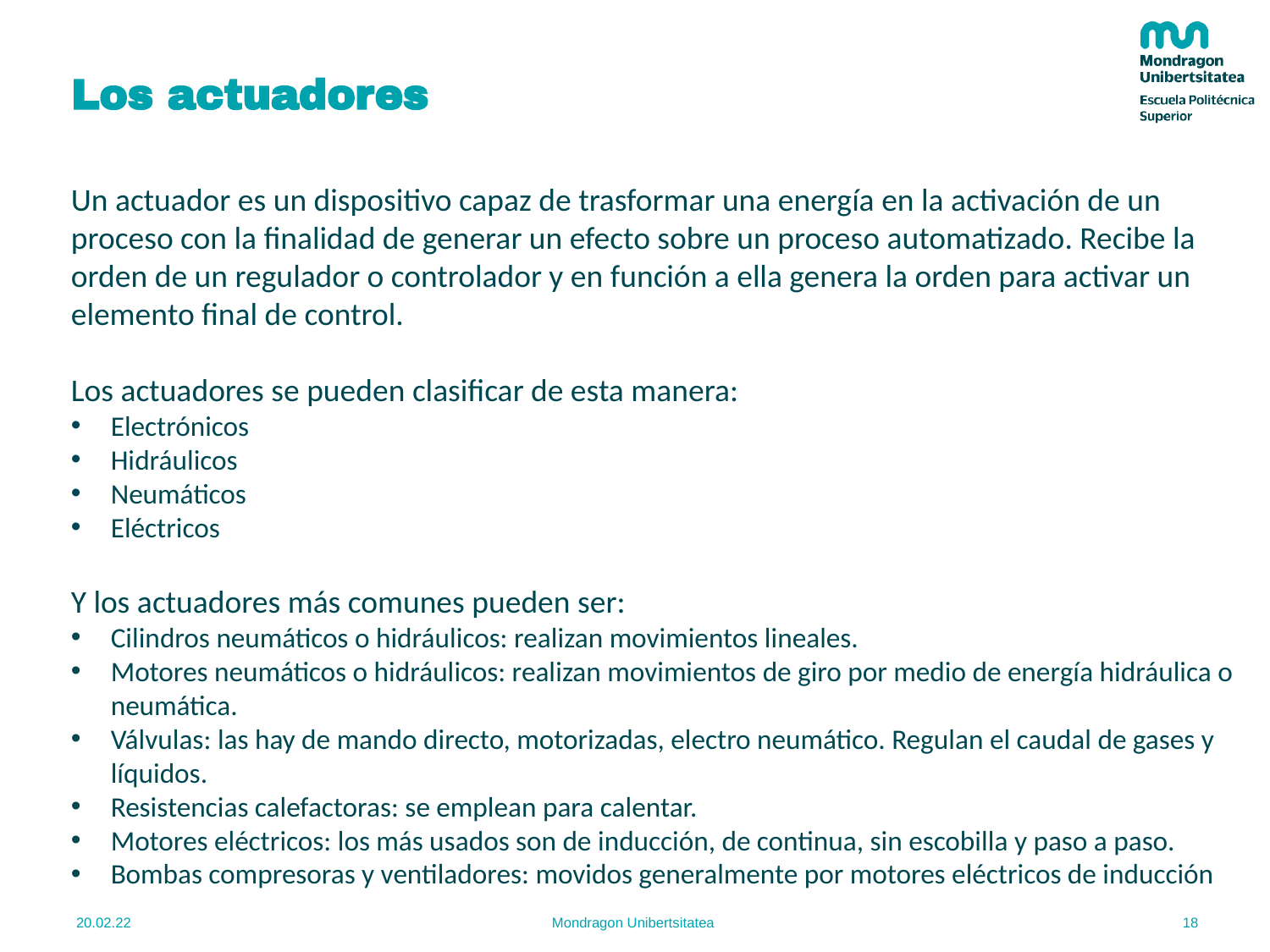

# Los actuadores
Un actuador es un dispositivo capaz de trasformar una energía en la activación de un proceso con la finalidad de generar un efecto sobre un proceso automatizado. Recibe la orden de un regulador o controlador y en función a ella genera la orden para activar un elemento final de control.

Los actuadores se pueden clasificar de esta manera:
Electrónicos
Hidráulicos
Neumáticos
Eléctricos

Y los actuadores más comunes pueden ser:
Cilindros neumáticos o hidráulicos: realizan movimientos lineales.
Motores neumáticos o hidráulicos: realizan movimientos de giro por medio de energía hidráulica o neumática.
Válvulas: las hay de mando directo, motorizadas, electro neumático. Regulan el caudal de gases y líquidos.
Resistencias calefactoras: se emplean para calentar.
Motores eléctricos: los más usados son de inducción, de continua, sin escobilla y paso a paso.
Bombas compresoras y ventiladores: movidos generalmente por motores eléctricos de inducción
18
20.02.22
Mondragon Unibertsitatea